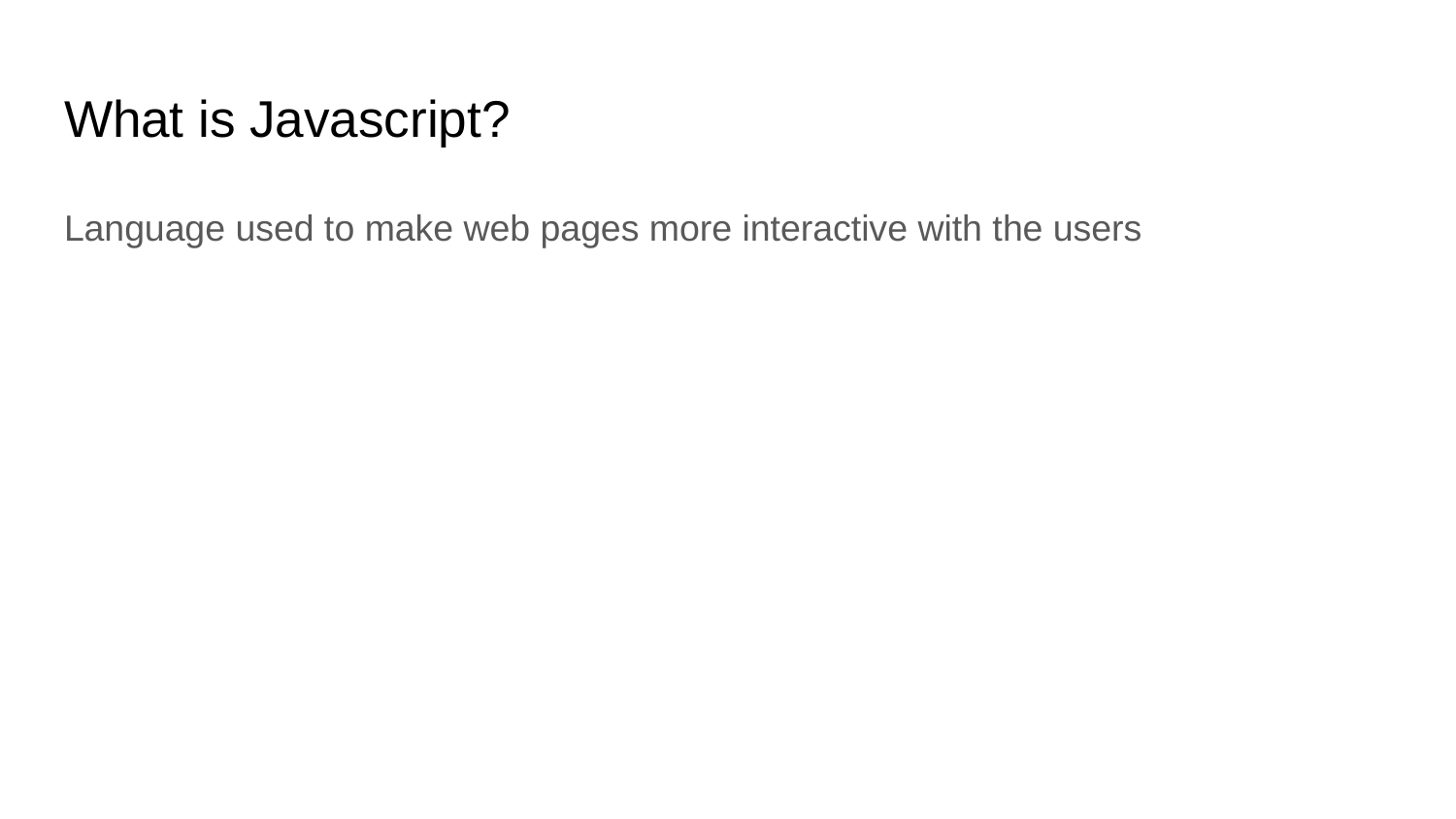

# What is Javascript?
Language used to make web pages more interactive with the users